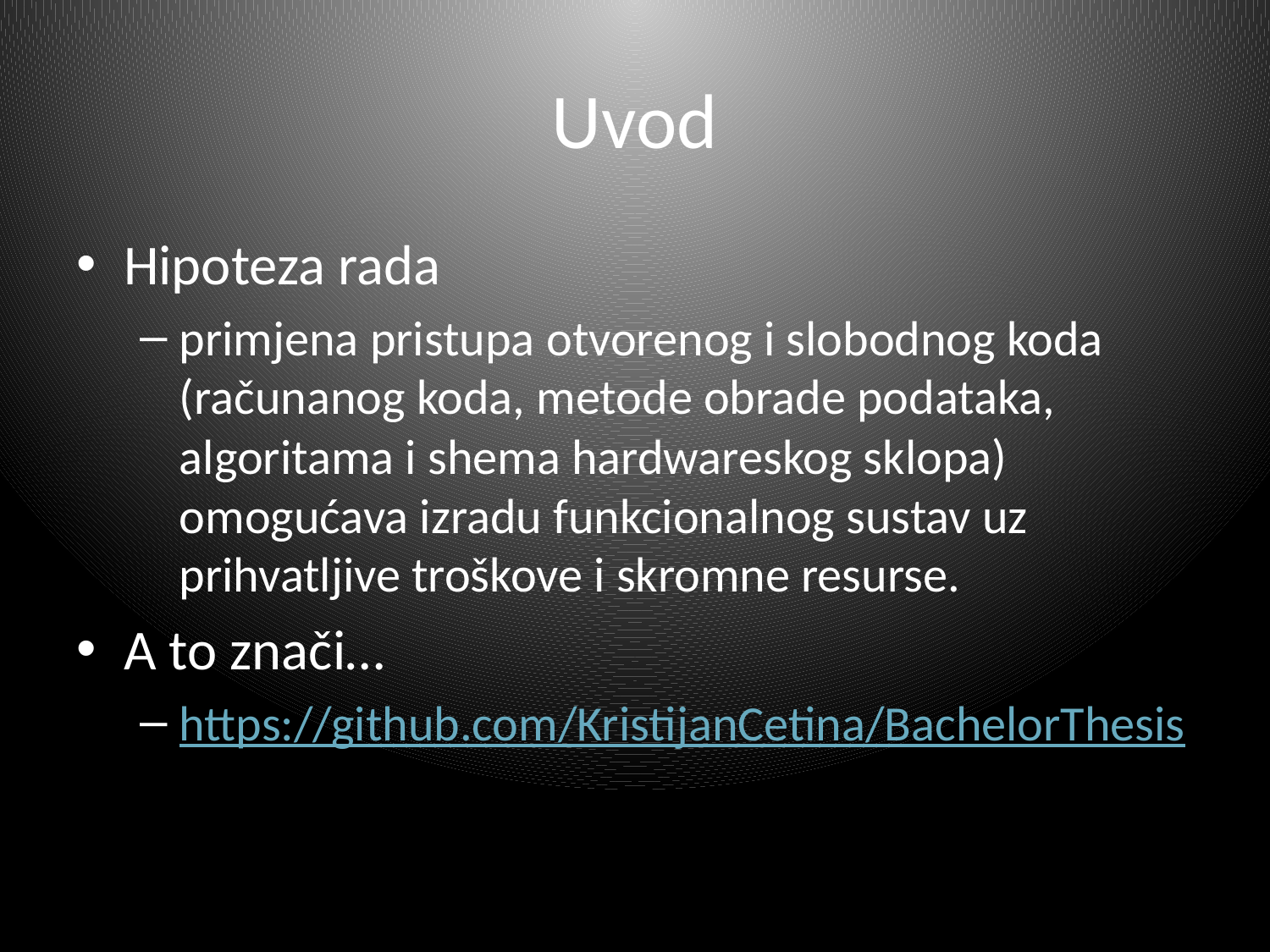

# Uvod
Hipoteza rada
primjena pristupa otvorenog i slobodnog koda (računanog koda, metode obrade podataka, algoritama i shema hardwareskog sklopa) omogućava izradu funkcionalnog sustav uz prihvatljive troškove i skromne resurse.
A to znači…
https://github.com/KristijanCetina/BachelorThesis